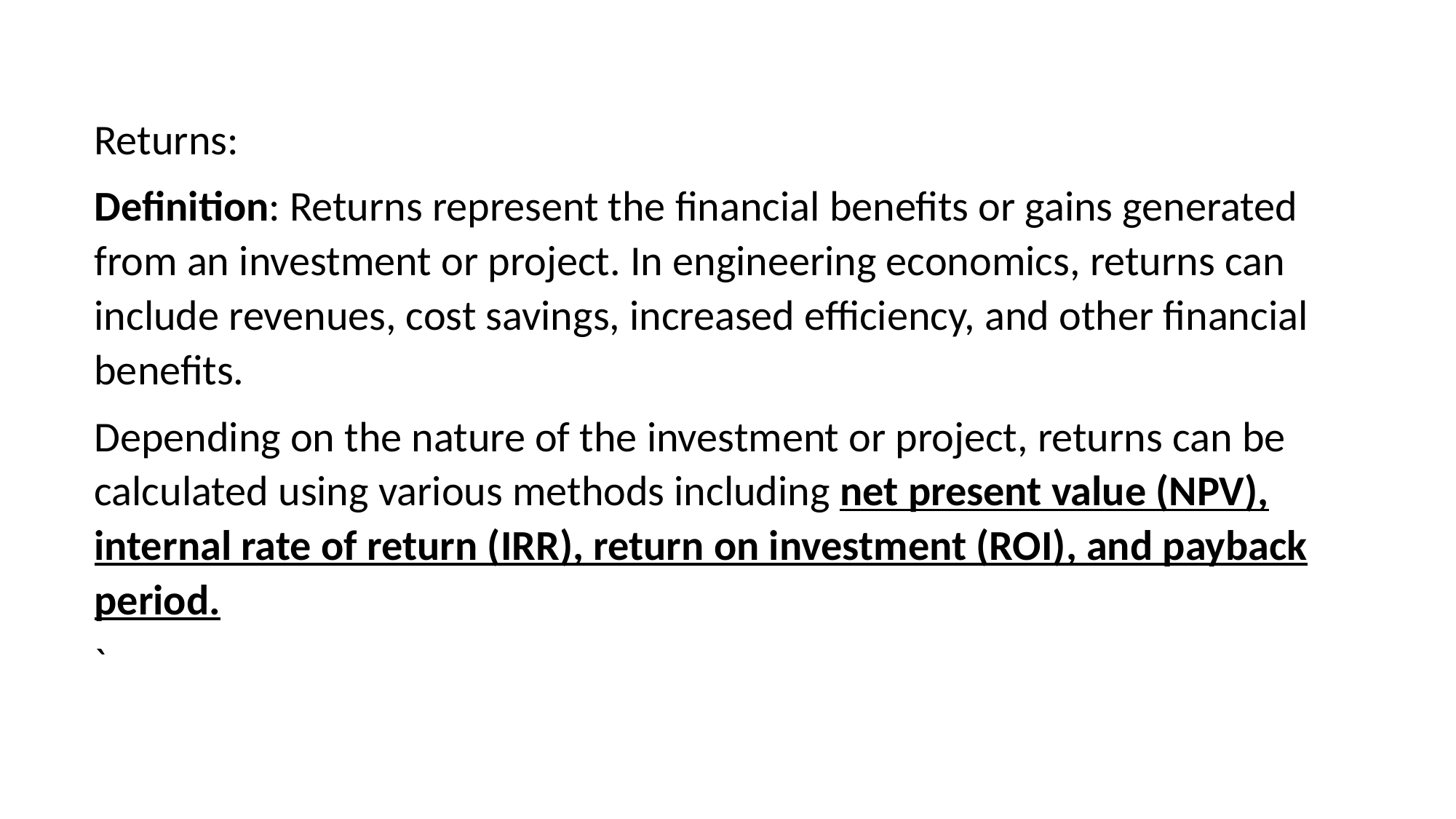

Returns:
Definition: Returns represent the financial benefits or gains generated from an investment or project. In engineering economics, returns can include revenues, cost savings, increased efficiency, and other financial benefits.
Depending on the nature of the investment or project, returns can be calculated using various methods including net present value (NPV), internal rate of return (IRR), return on investment (ROI), and payback period.
`